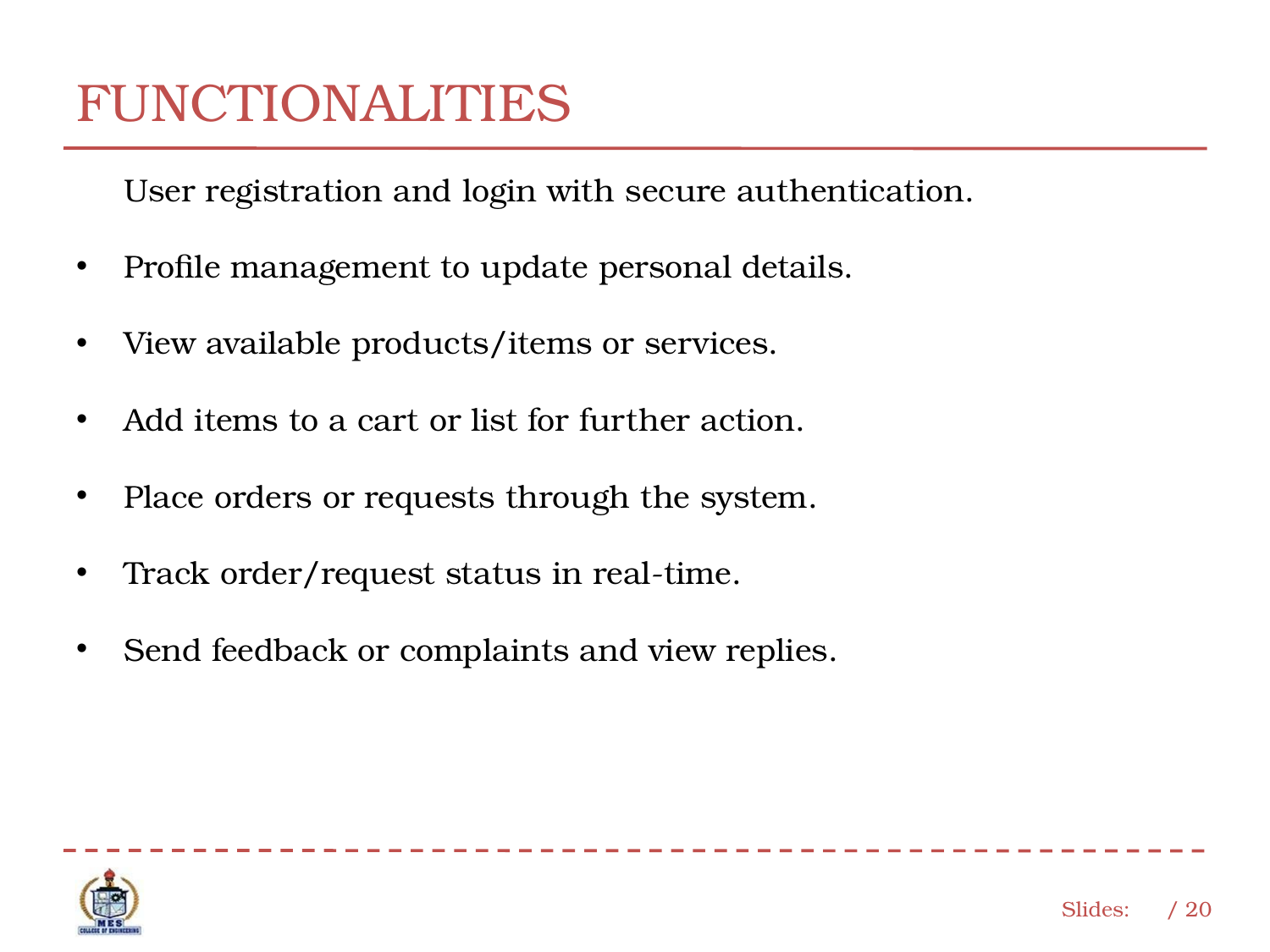

# FUNCTIONALITIES
User registration and login with secure authentication.
Profile management to update personal details.
View available products/items or services.
Add items to a cart or list for further action.
Place orders or requests through the system.
Track order/request status in real-time.
Send feedback or complaints and view replies.